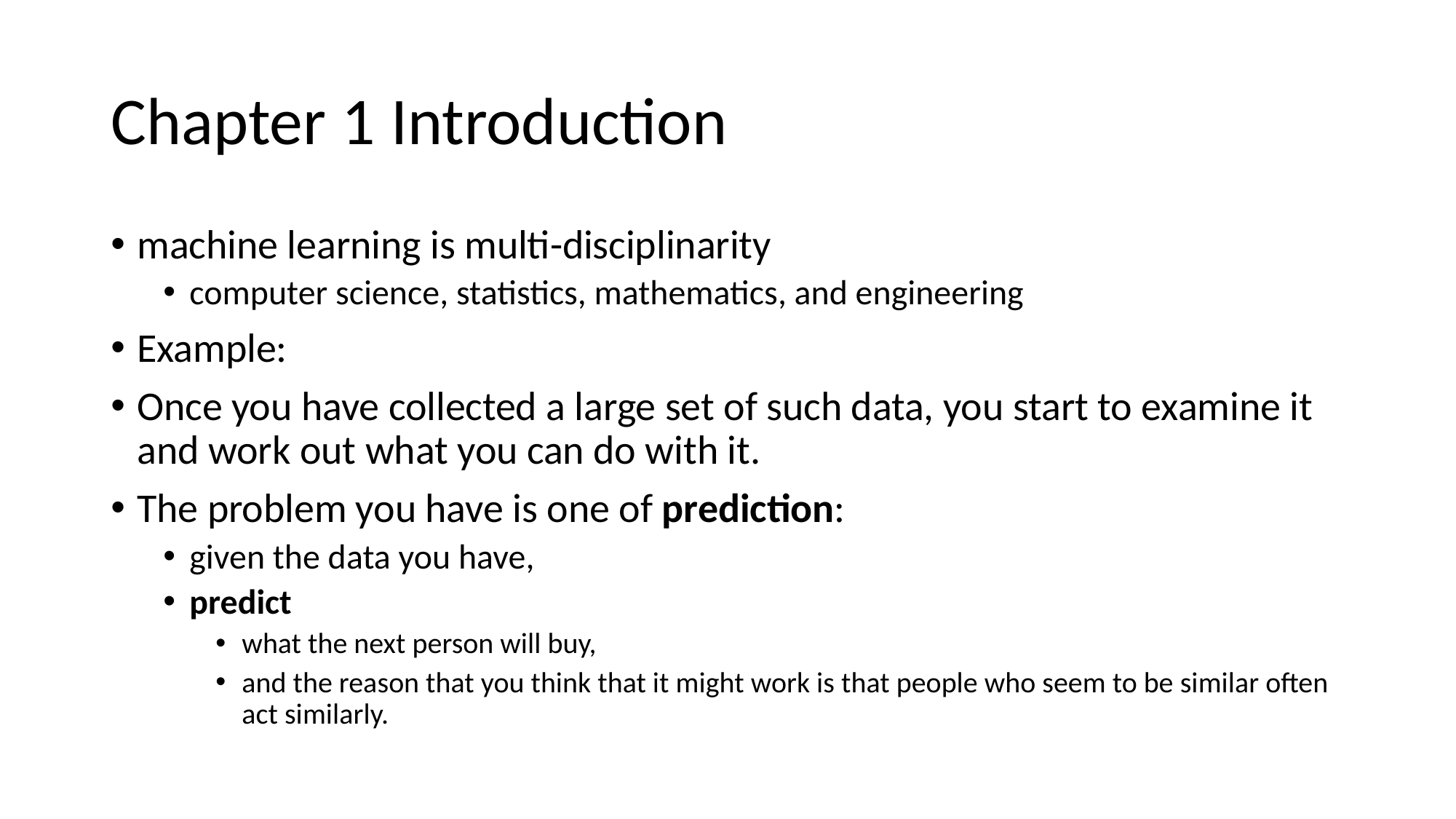

# Chapter 1 Introduction
machine learning is multi-disciplinarity
computer science, statistics, mathematics, and engineering
Example:
Once you have collected a large set of such data, you start to examine it and work out what you can do with it.
The problem you have is one of prediction:
given the data you have,
predict
what the next person will buy,
and the reason that you think that it might work is that people who seem to be similar often act similarly.